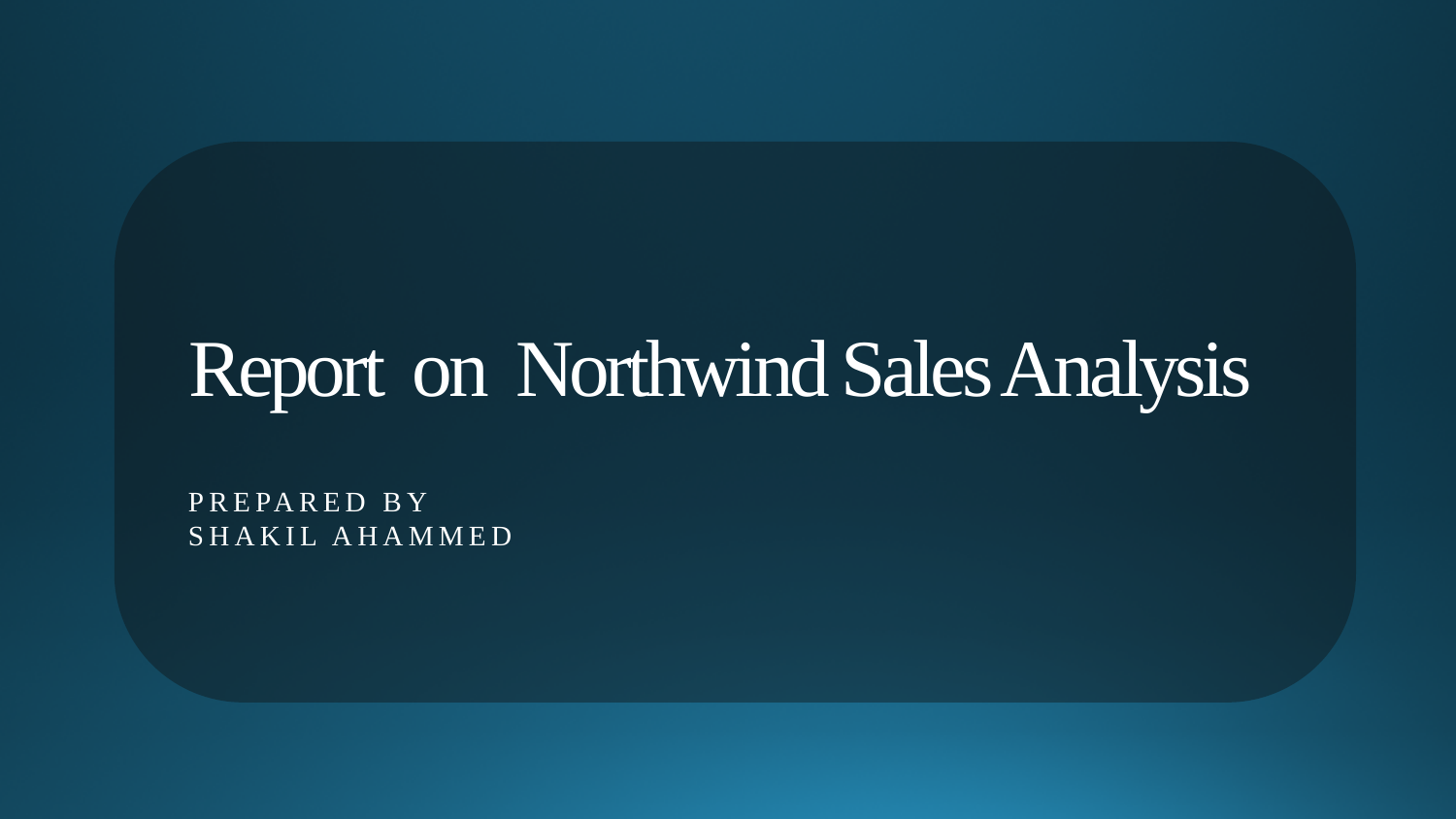

# Report  on  Northwind Sales Analysis
Prepared by
Shakil Ahammed